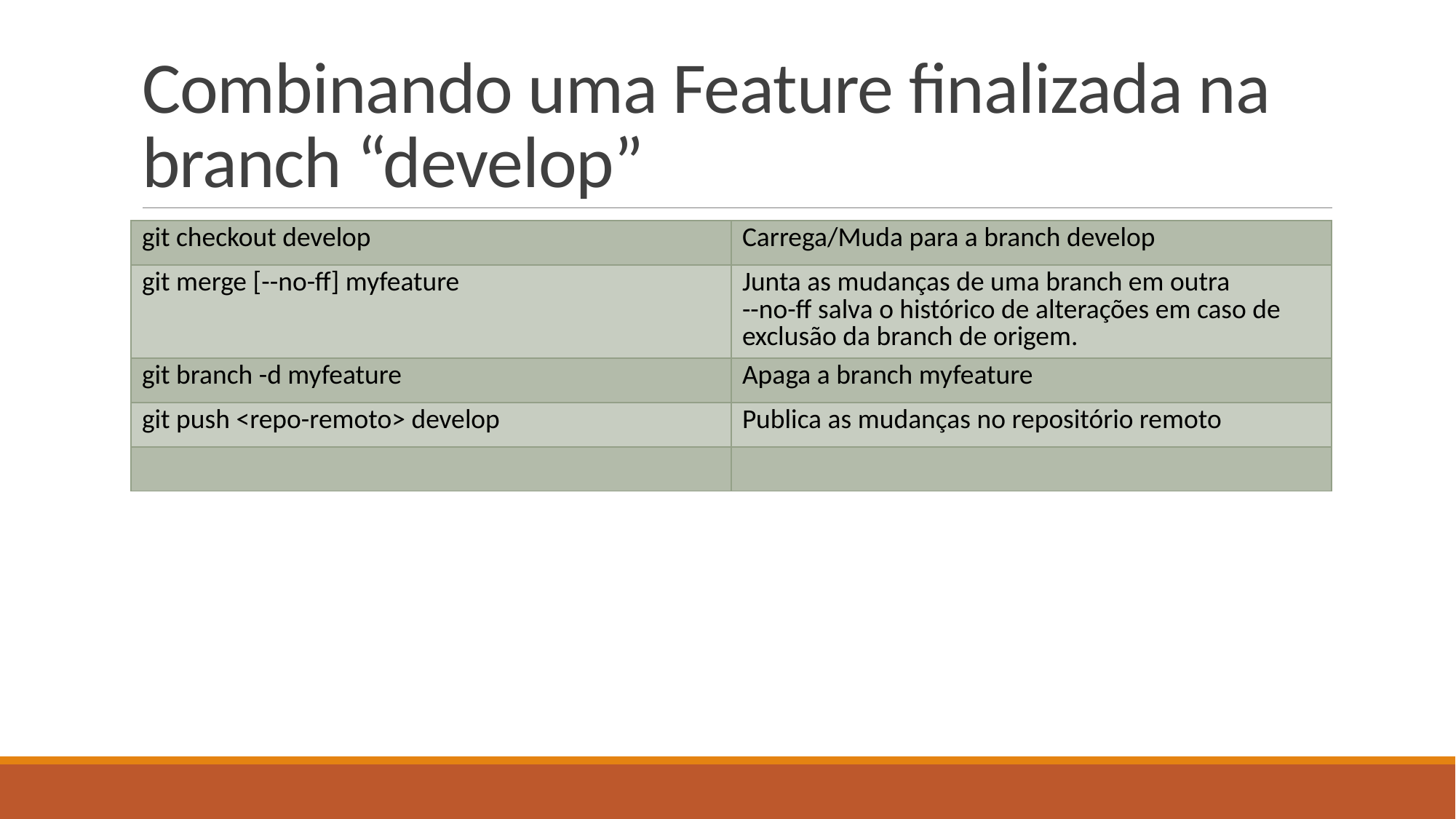

# Combinando uma Feature finalizada na branch “develop”
| git checkout develop | Carrega/Muda para a branch develop |
| --- | --- |
| git merge [--no-ff] myfeature | Junta as mudanças de uma branch em outra --no-ff salva o histórico de alterações em caso de exclusão da branch de origem. |
| git branch -d myfeature | Apaga a branch myfeature |
| git push <repo-remoto> develop | Publica as mudanças no repositório remoto |
|  |  |